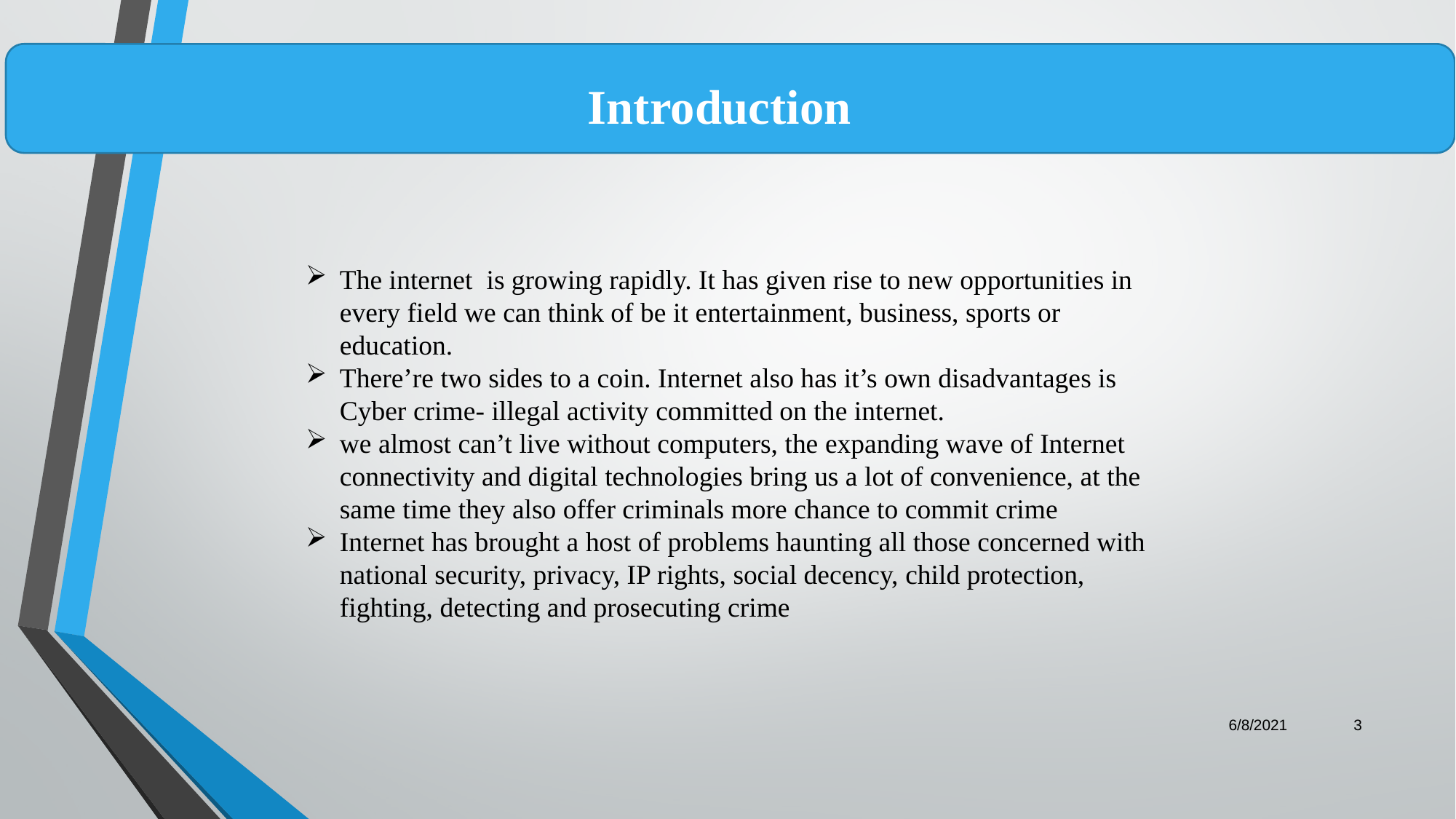

Introduction

The internet  is growing rapidly. It has given rise to new opportunities in every field we can think of be it entertainment, business, sports or education.
There’re two sides to a coin. Internet also has it’s own disadvantages is Cyber crime- illegal activity committed on the internet.
we almost can’t live without computers, the expanding wave of Internet connectivity and digital technologies bring us a lot of convenience, at the same time they also offer criminals more chance to commit crime
Internet has brought a host of problems haunting all those concerned with national security, privacy, IP rights, social decency, child protection, fighting, detecting and prosecuting crime

6/8/2021
3